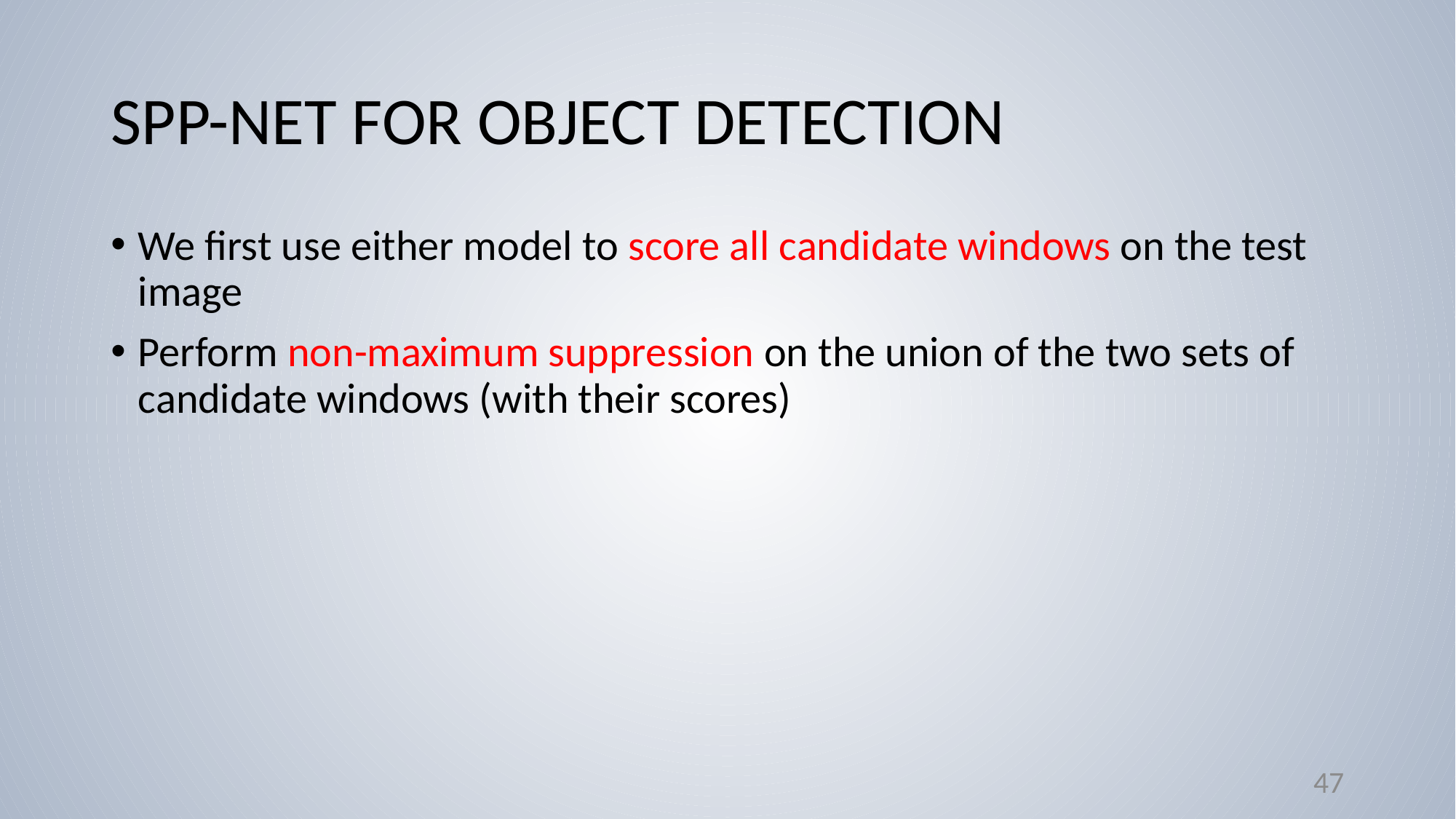

# SPP-NET FOR OBJECT DETECTION
We first use either model to score all candidate windows on the test image
Perform non-maximum suppression on the union of the two sets of candidate windows (with their scores)
47